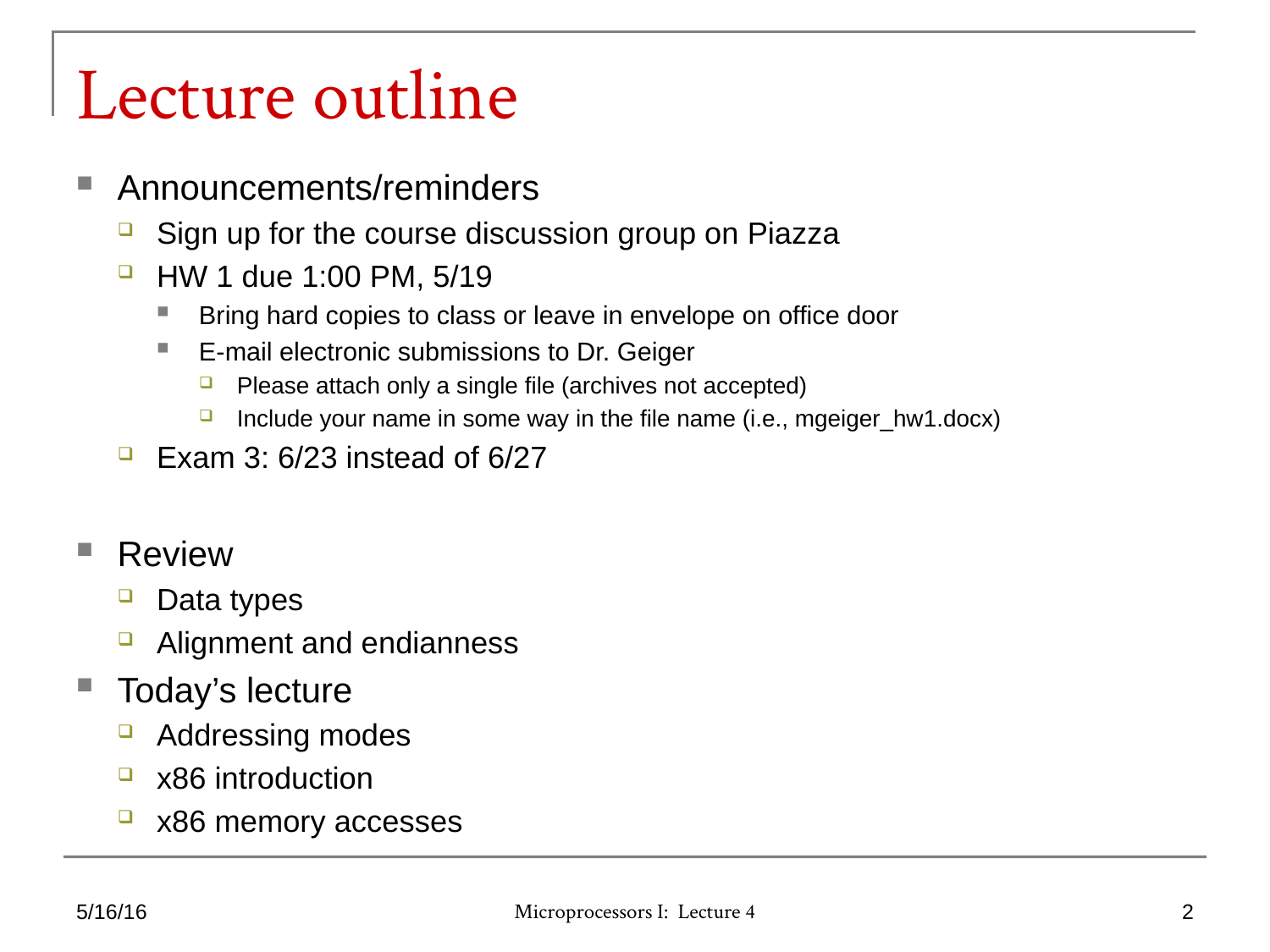

# Lecture outline
Announcements/reminders
Sign up for the course discussion group on Piazza
HW 1 due 1:00 PM, 5/19
Bring hard copies to class or leave in envelope on office door
E-mail electronic submissions to Dr. Geiger
Please attach only a single file (archives not accepted)
Include your name in some way in the file name (i.e., mgeiger_hw1.docx)
Exam 3: 6/23 instead of 6/27

Review
Data types
Alignment and endianness
Today’s lecture
Addressing modes
x86 introduction
x86 memory accesses
5/16/16
2
Microprocessors I:  Lecture 4